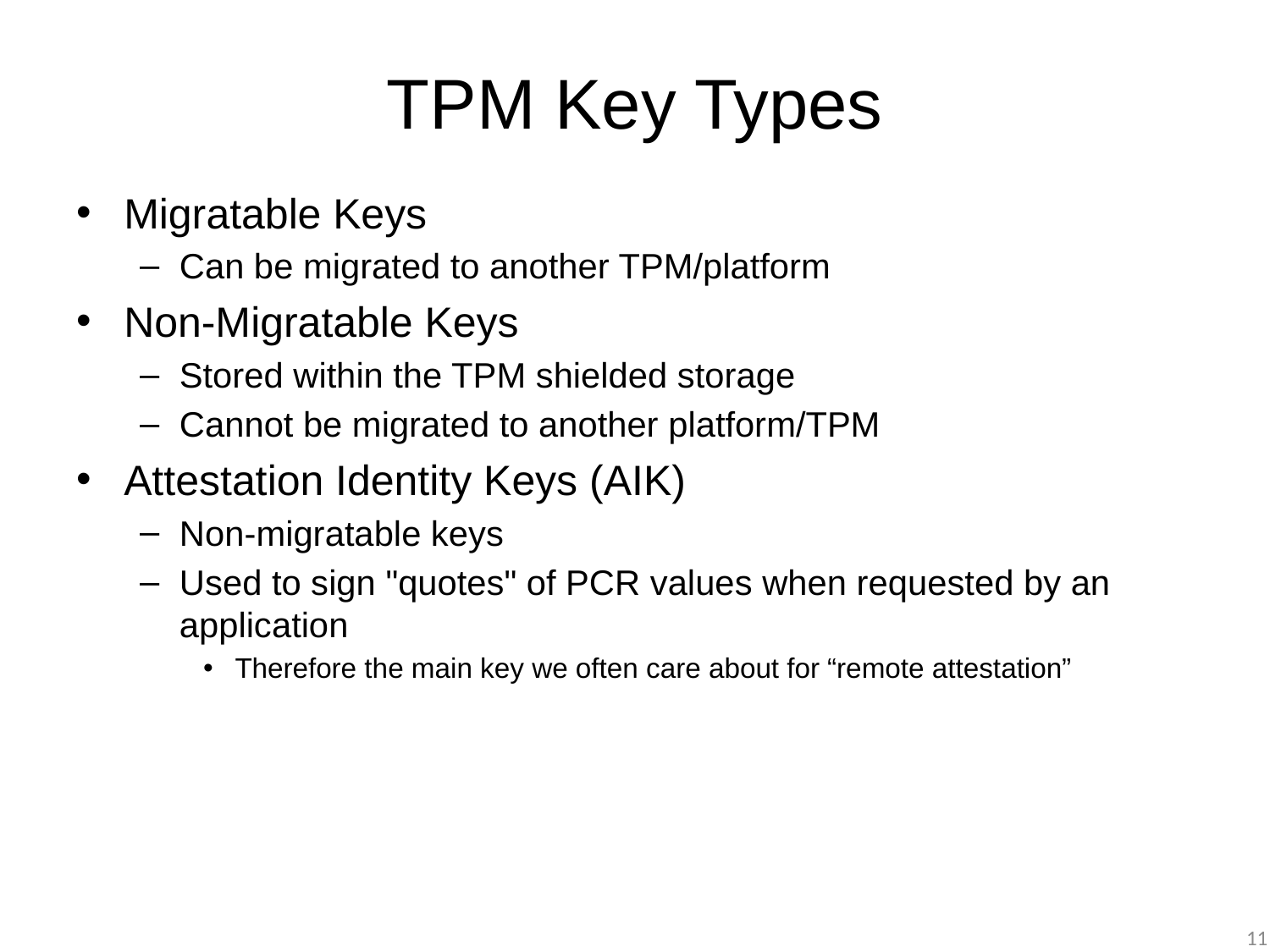

# TPM Key Types
Migratable Keys
Can be migrated to another TPM/platform
Non-Migratable Keys
Stored within the TPM shielded storage
Cannot be migrated to another platform/TPM
Attestation Identity Keys (AIK)
Non-migratable keys
Used to sign "quotes" of PCR values when requested by an application
Therefore the main key we often care about for “remote attestation”

11